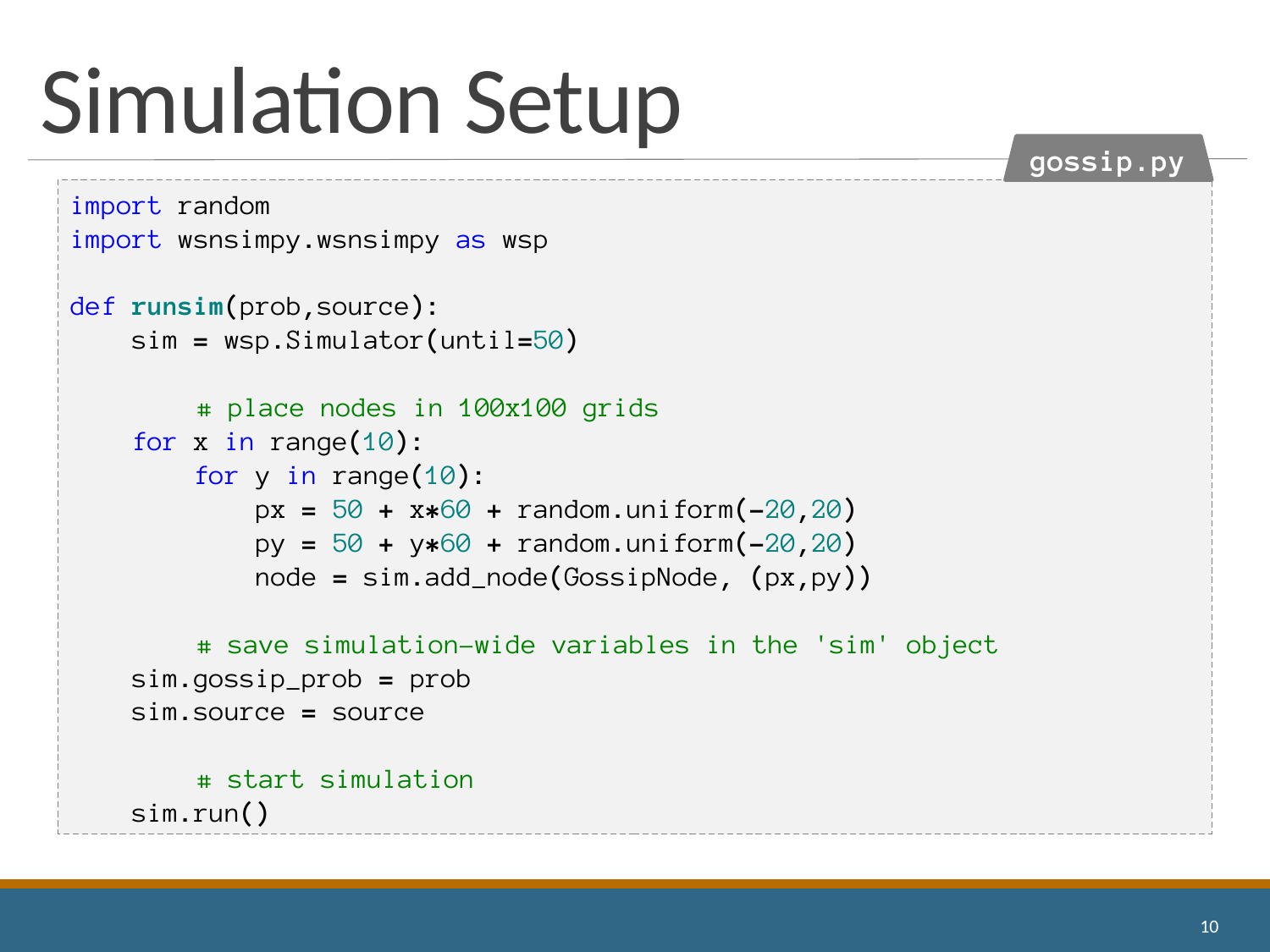

# Simulation Setup
gossip.py
import random
import wsnsimpy.wsnsimpy as wsp

def runsim(prob,source):
    sim = wsp.Simulator(until=50)

	# place nodes in 100x100 grids
    for x in range(10):
        for y in range(10):
            px = 50 + x*60 + random.uniform(-20,20)
            py = 50 + y*60 + random.uniform(-20,20)
            node = sim.add_node(GossipNode, (px,py))

	# save simulation-wide variables in the 'sim' object
    sim.gossip_prob = prob
    sim.source = source

	# start simulation
    sim.run()